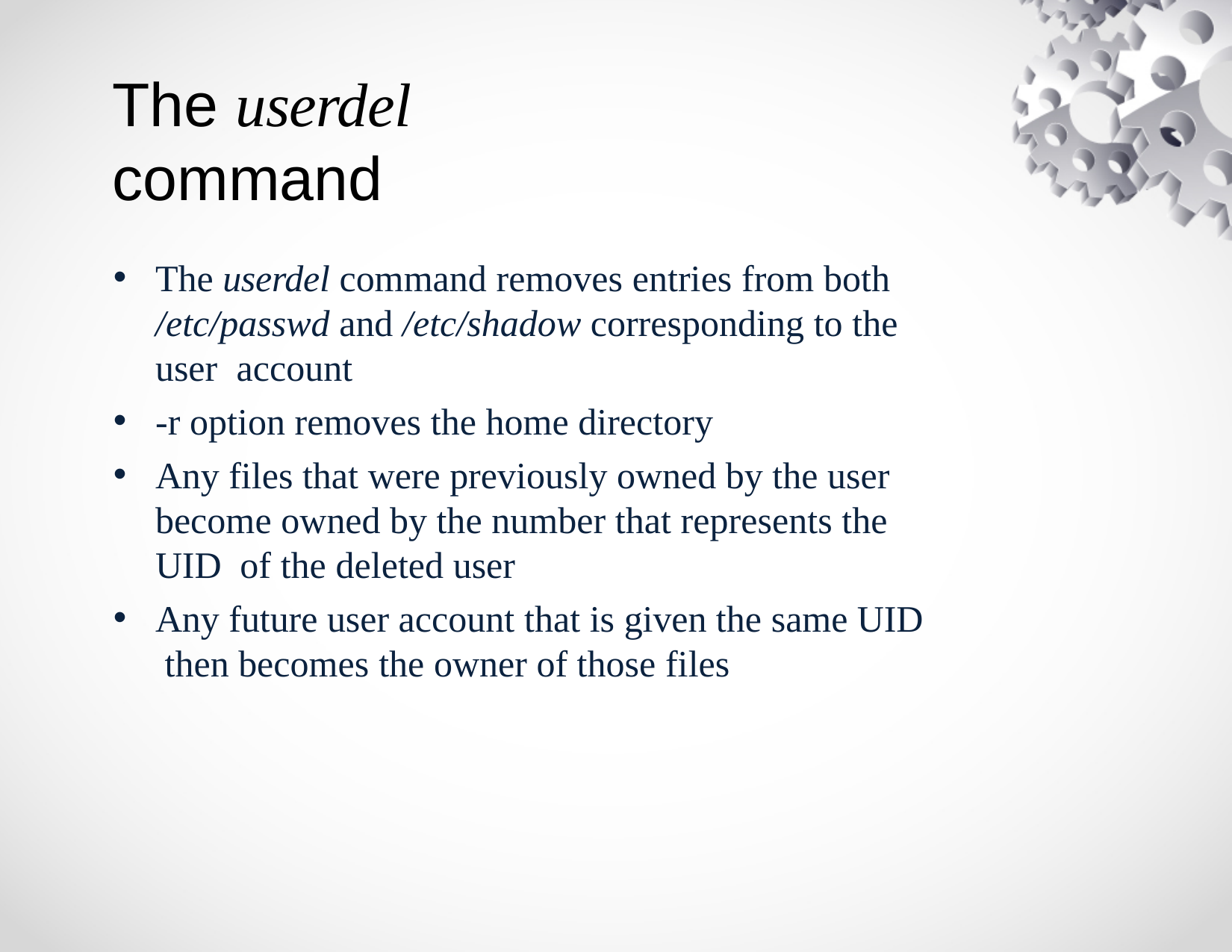

# The userdel command
The userdel command removes entries from both
/etc/passwd and /etc/shadow corresponding to the user  account
-r option removes the home directory
Any files that were previously owned by the user  become owned by the number that represents the UID  of the deleted user
Any future user account that is given the same UID  then becomes the owner of those files